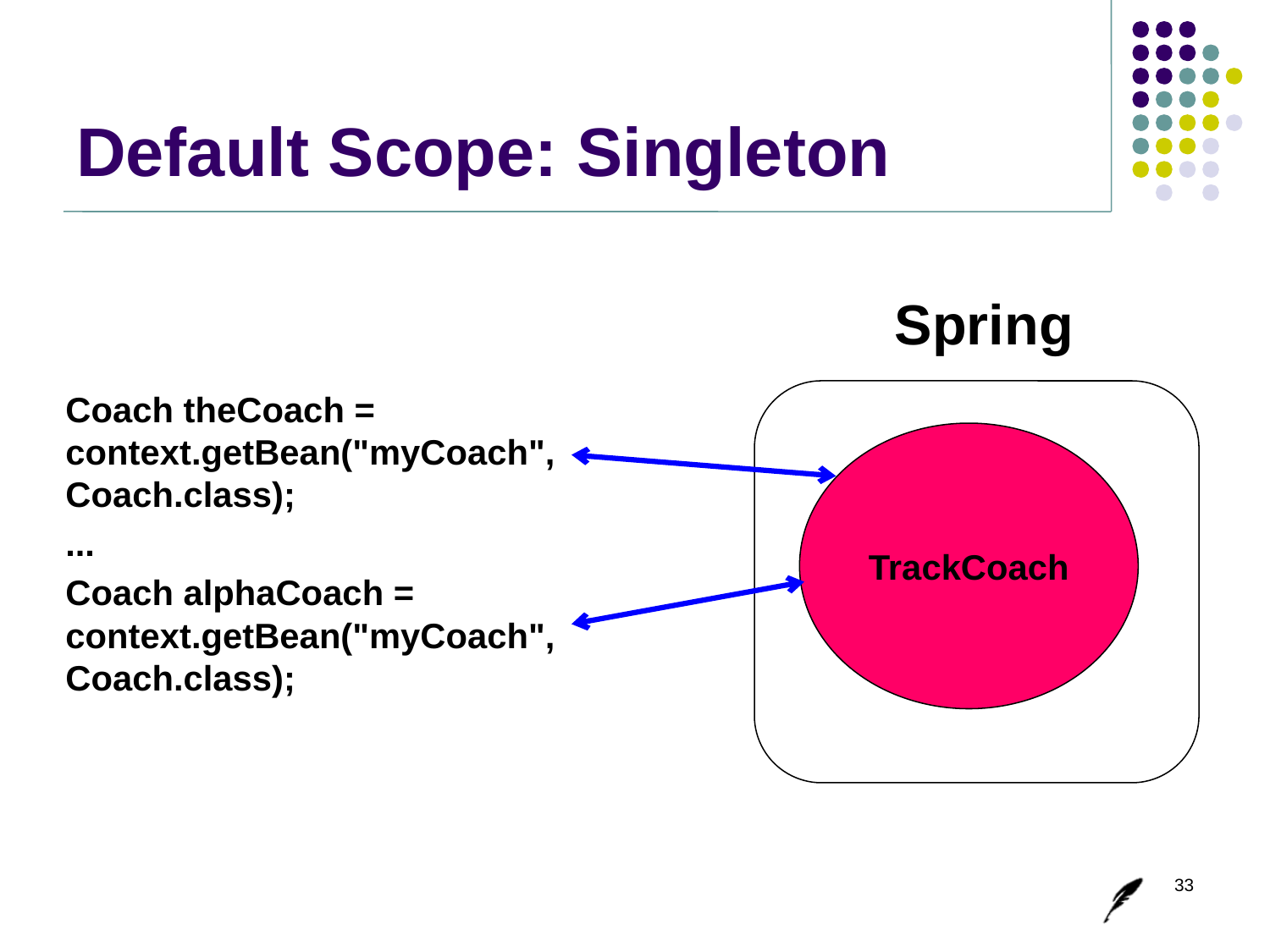

# Default Scope: Singleton
Spring
Coach theCoach = context.getBean("myCoach", Coach.class);
...
Coach alphaCoach = context.getBean("myCoach", Coach.class);

TrackCoach
33